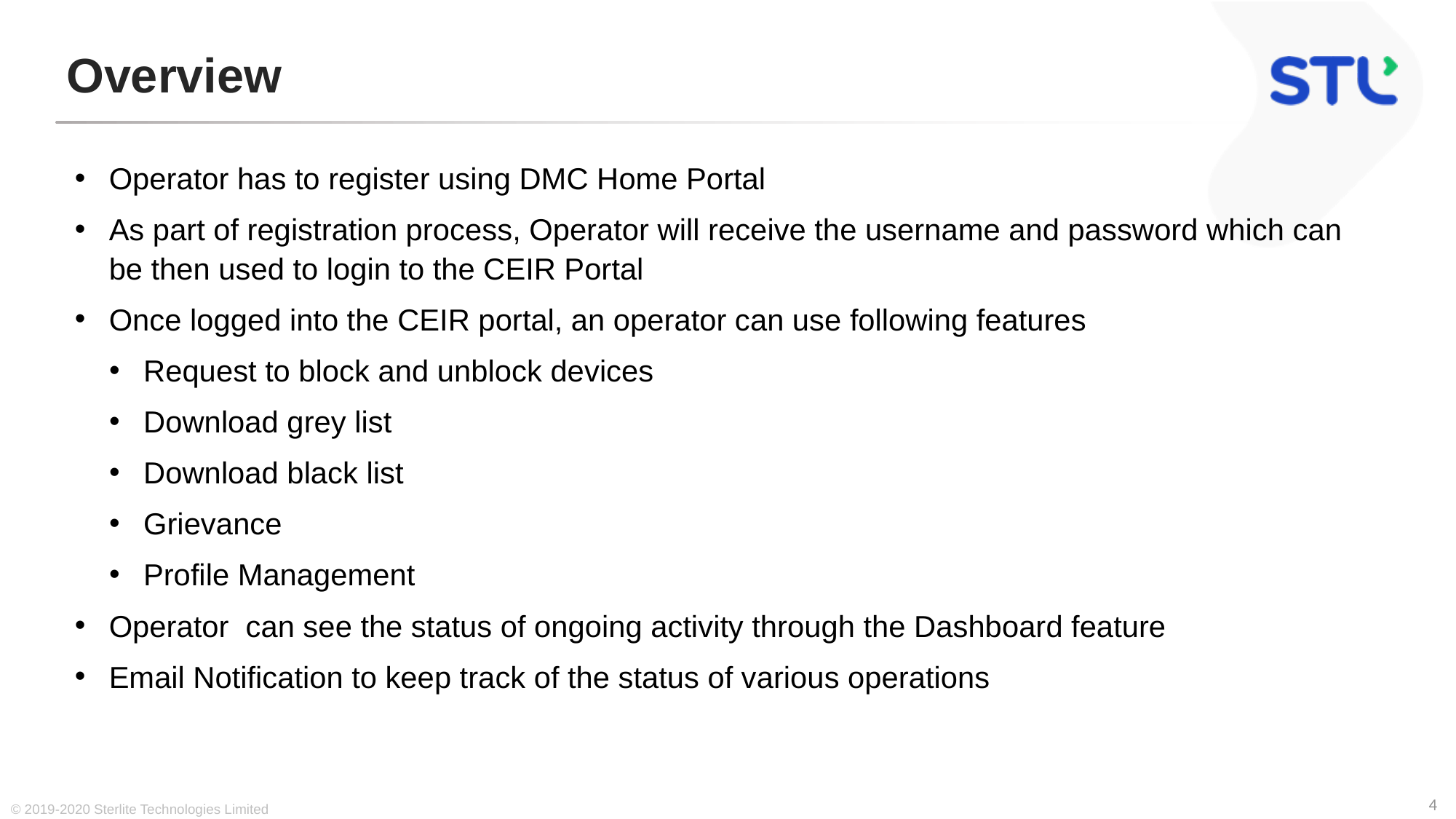

# Overview
Operator has to register using DMC Home Portal
As part of registration process, Operator will receive the username and password which can be then used to login to the CEIR Portal
Once logged into the CEIR portal, an operator can use following features
Request to block and unblock devices
Download grey list
Download black list
Grievance
Profile Management
Operator  can see the status of ongoing activity through the Dashboard feature
Email Notification to keep track of the status of various operations

© 2019-2020 Sterlite Technologies Limited
4